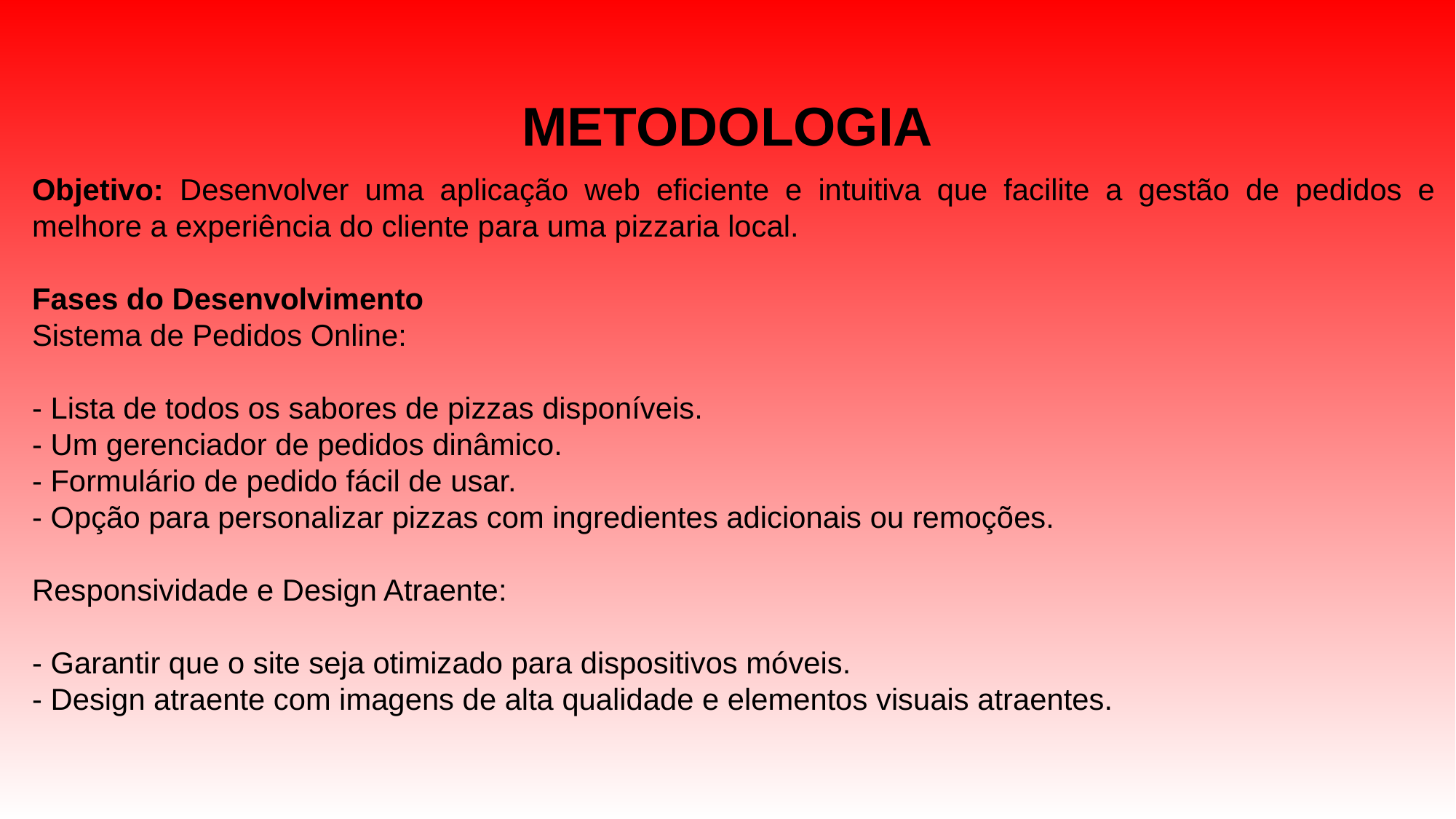

METODOLOGIA
Objetivo: Desenvolver uma aplicação web eficiente e intuitiva que facilite a gestão de pedidos e melhore a experiência do cliente para uma pizzaria local.

Fases do Desenvolvimento
Sistema de Pedidos Online:

- Lista de todos os sabores de pizzas disponíveis.
- Um gerenciador de pedidos dinâmico.
- Formulário de pedido fácil de usar.
- Opção para personalizar pizzas com ingredientes adicionais ou remoções.

Responsividade e Design Atraente:

- Garantir que o site seja otimizado para dispositivos móveis.
- Design atraente com imagens de alta qualidade e elementos visuais atraentes.